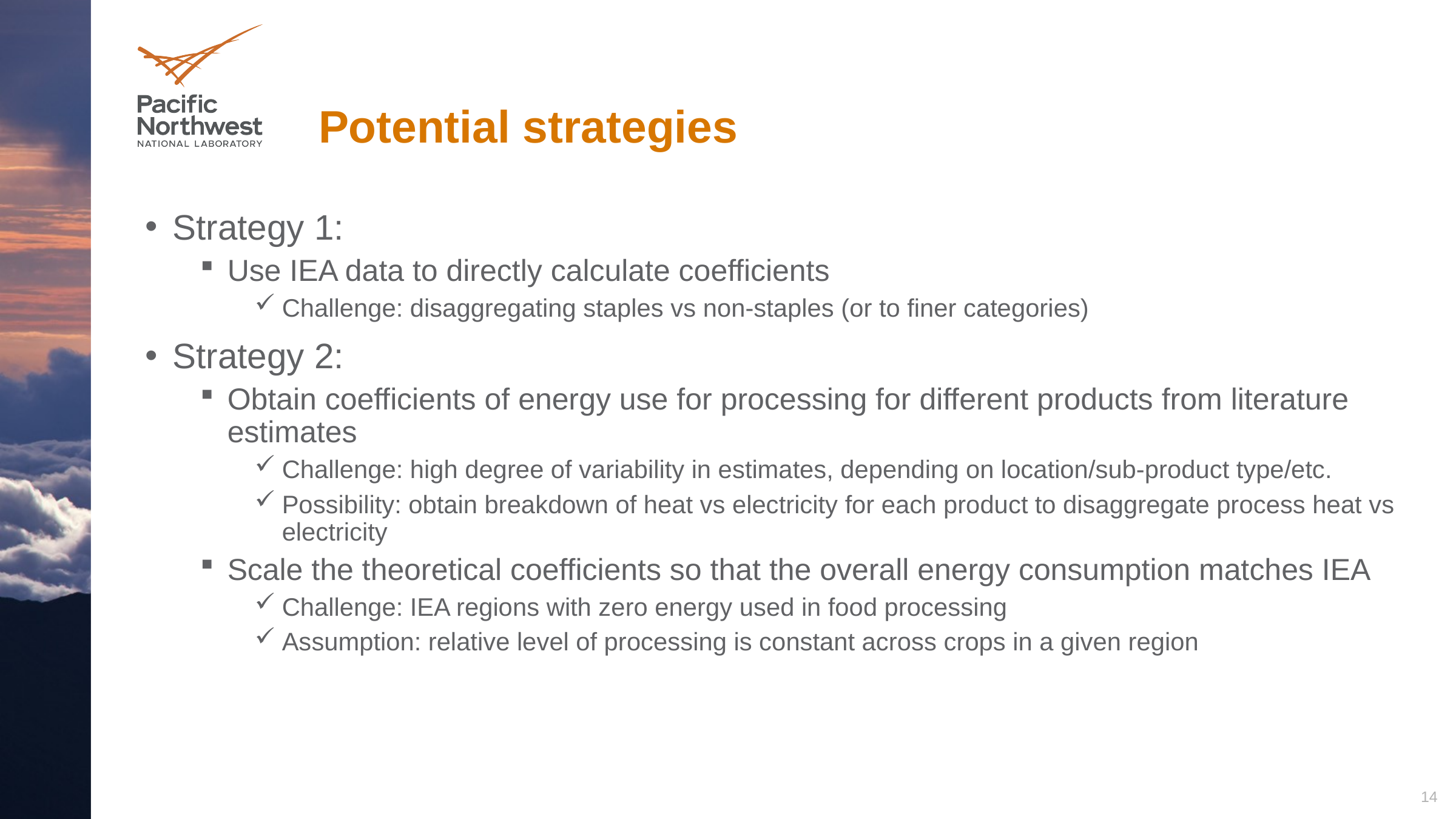

# Potential strategies
Strategy 1:
Use IEA data to directly calculate coefficients
Challenge: disaggregating staples vs non-staples (or to finer categories)
Strategy 2:
Obtain coefficients of energy use for processing for different products from literature estimates
Challenge: high degree of variability in estimates, depending on location/sub-product type/etc.
Possibility: obtain breakdown of heat vs electricity for each product to disaggregate process heat vs electricity
Scale the theoretical coefficients so that the overall energy consumption matches IEA
Challenge: IEA regions with zero energy used in food processing
Assumption: relative level of processing is constant across crops in a given region

14